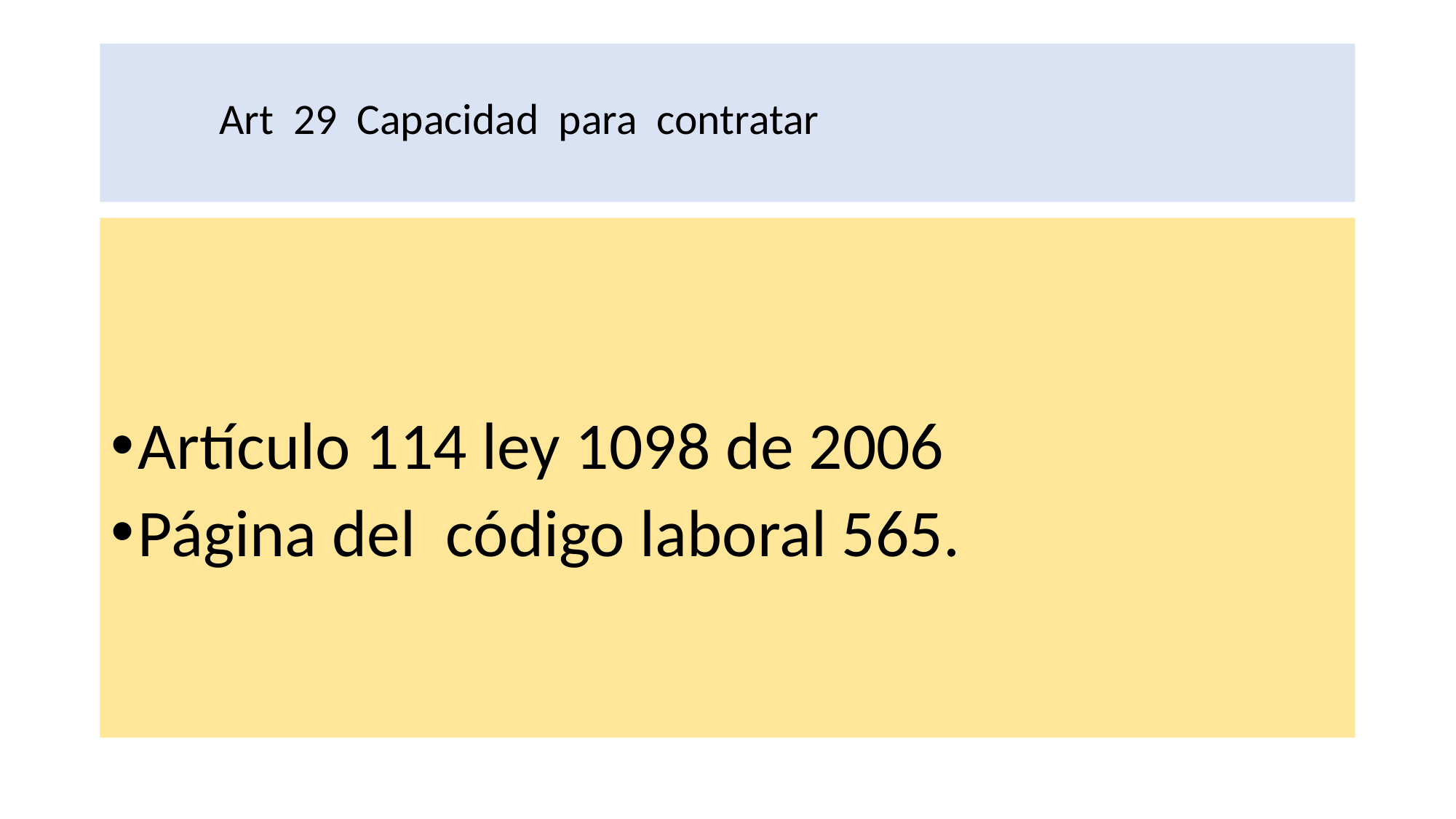

# Art  29  Capacidad  para  contratar

Artículo 114 ley 1098 de 2006
Página del  código laboral 565.